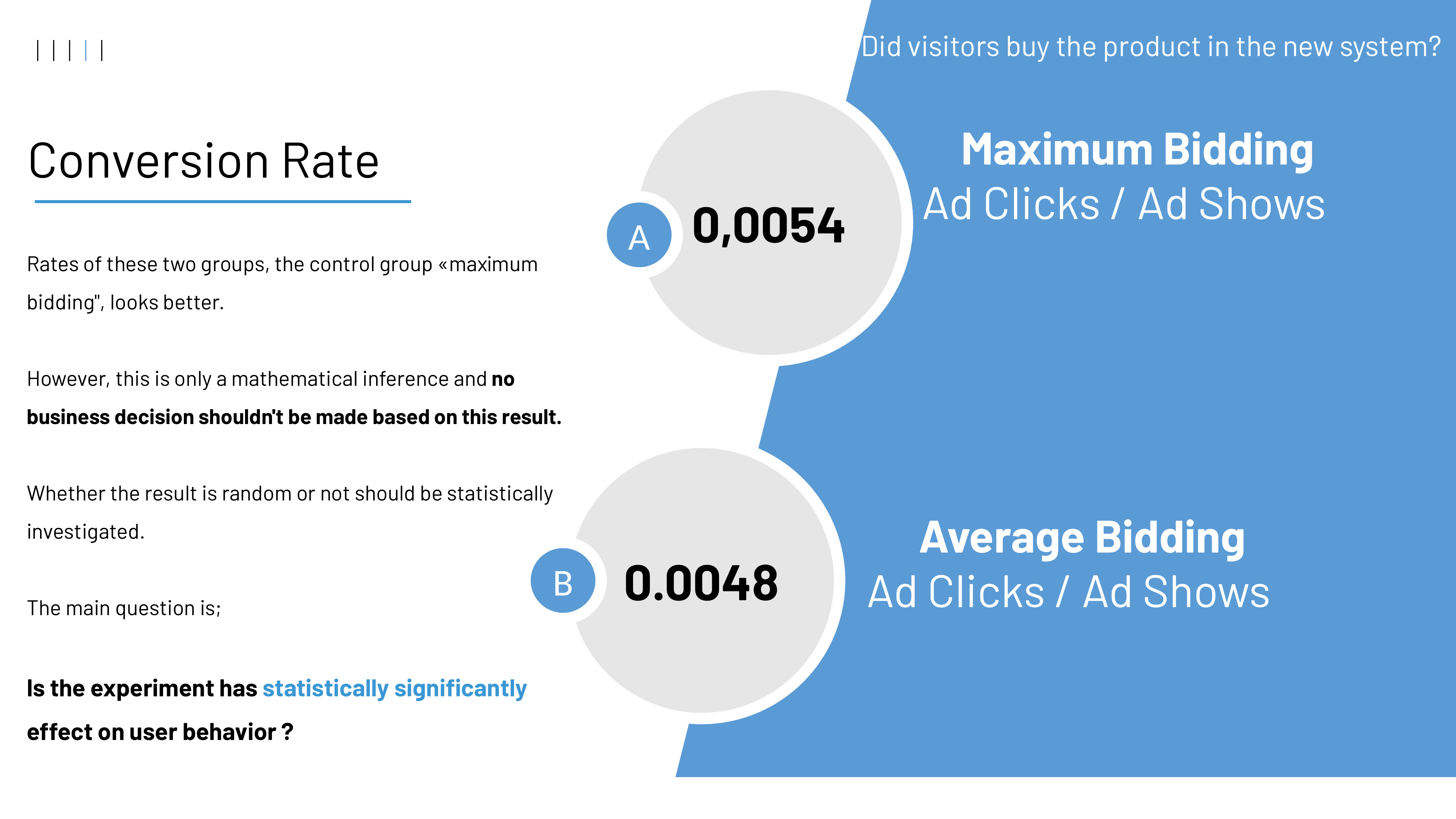

Did visitors buy the product in the new system?
0,0054
Maximum Bidding
Ad Clicks / Ad Shows
Conversion Rate
A

Rates of these two groups, the control group «maximum bidding", looks better.

However, this is only a mathematical inference and no business decision shouldn't be made based on this result.

Whether the result is random or not should be statistically investigated.

The main question is;

Is the experiment has statistically significantly effect on user behavior ?
0.0048
Average Bidding
Ad Clicks / Ad Shows
B